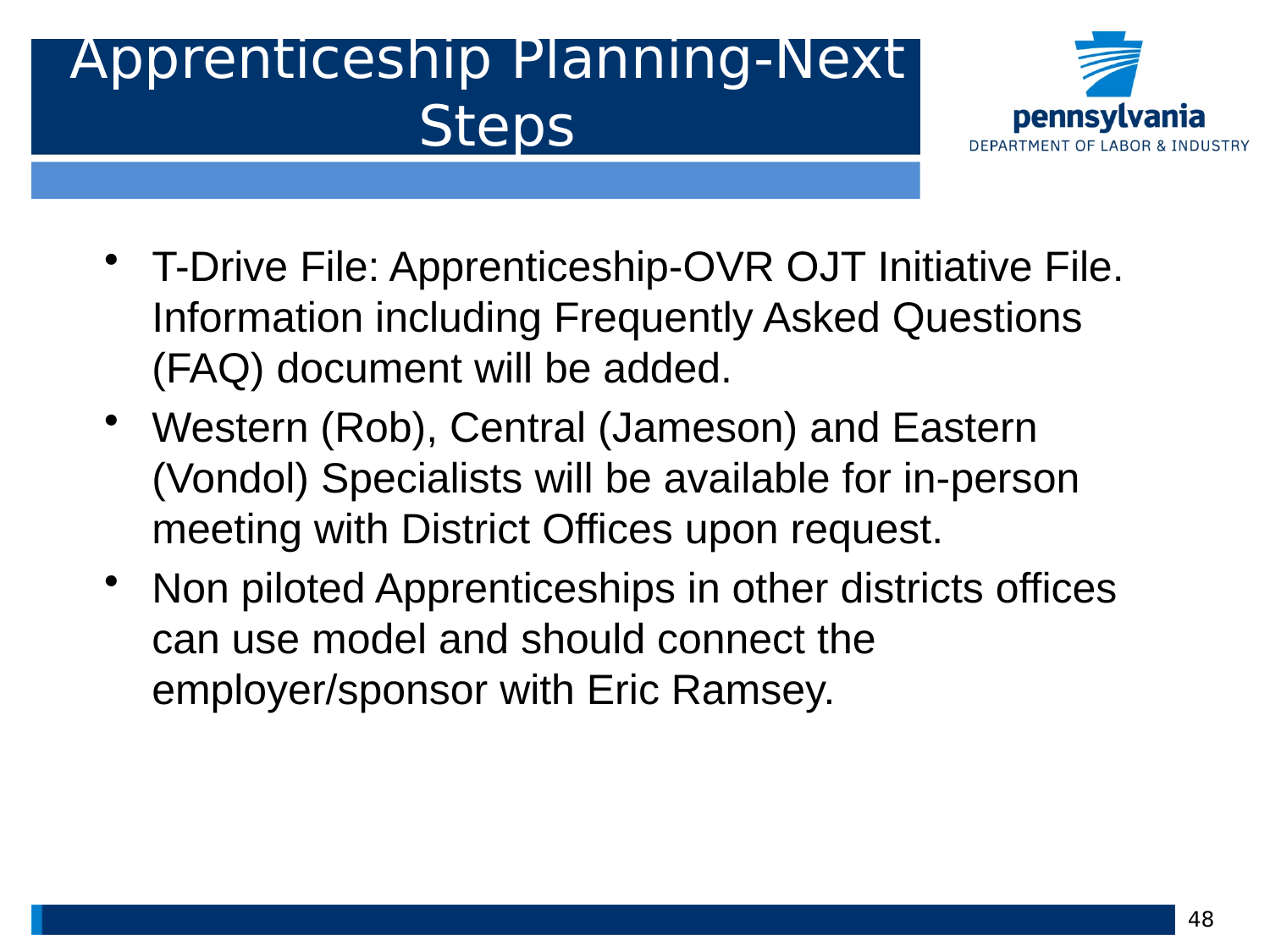

# Apprenticeship Planning-Next Steps
T-Drive File: Apprenticeship-OVR OJT Initiative File.  Information including Frequently Asked Questions (FAQ) document will be added.
Western (Rob), Central (Jameson) and Eastern (Vondol) Specialists will be available for in-person meeting with District Offices upon request.
Non piloted Apprenticeships in other districts offices can use model and should connect the employer/sponsor with Eric Ramsey.

48